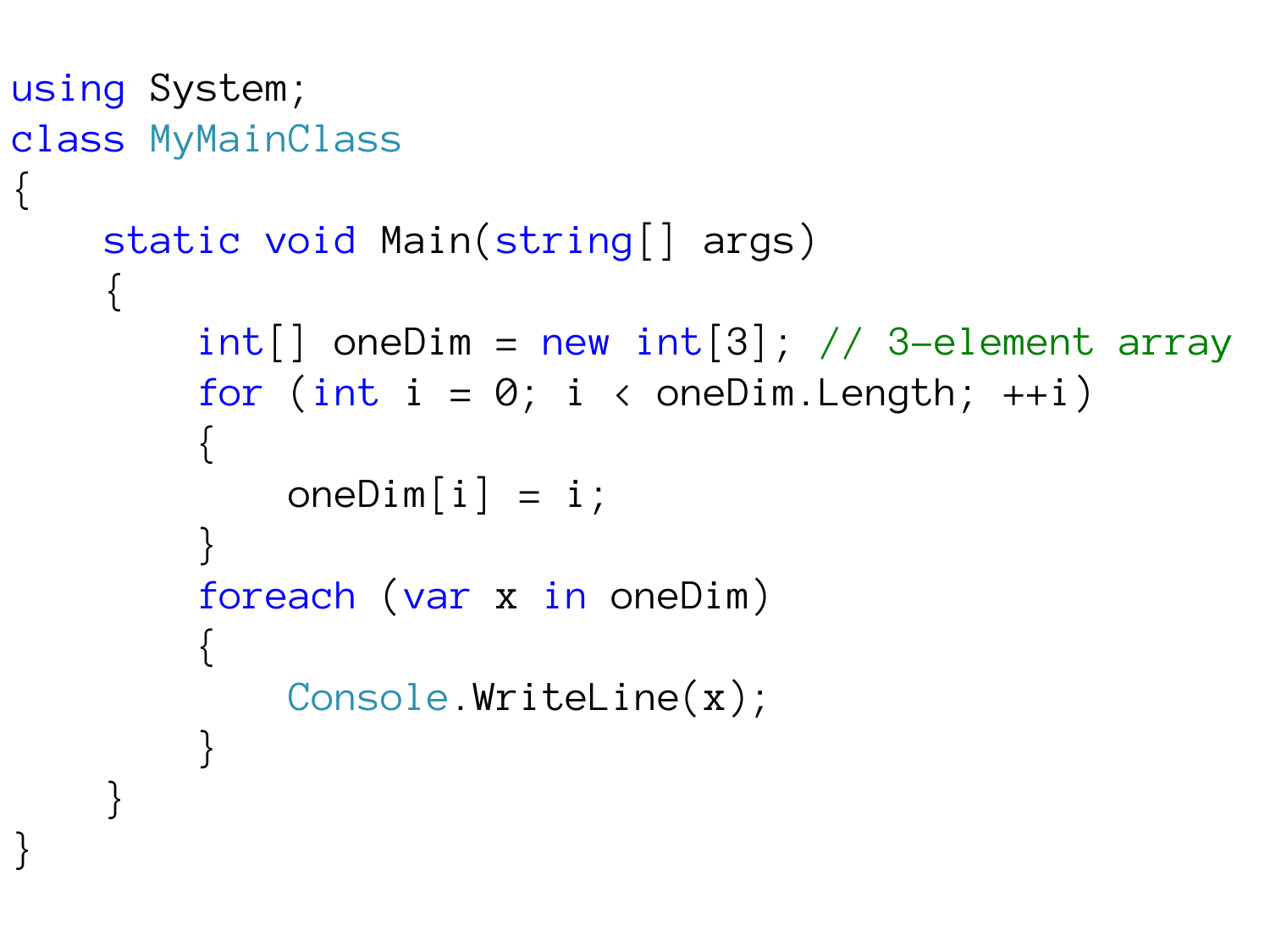

using System;
class MyMainClass
{
    static void Main(string[] args)
    {
        int[] oneDim = new int[3]; // 3-element array
        for (int i = 0; i < oneDim.Length; ++i)
        {
            oneDim[i] = i;
        }
        foreach (var x in oneDim)
        {
            Console.WriteLine(x);
        }
    }
}